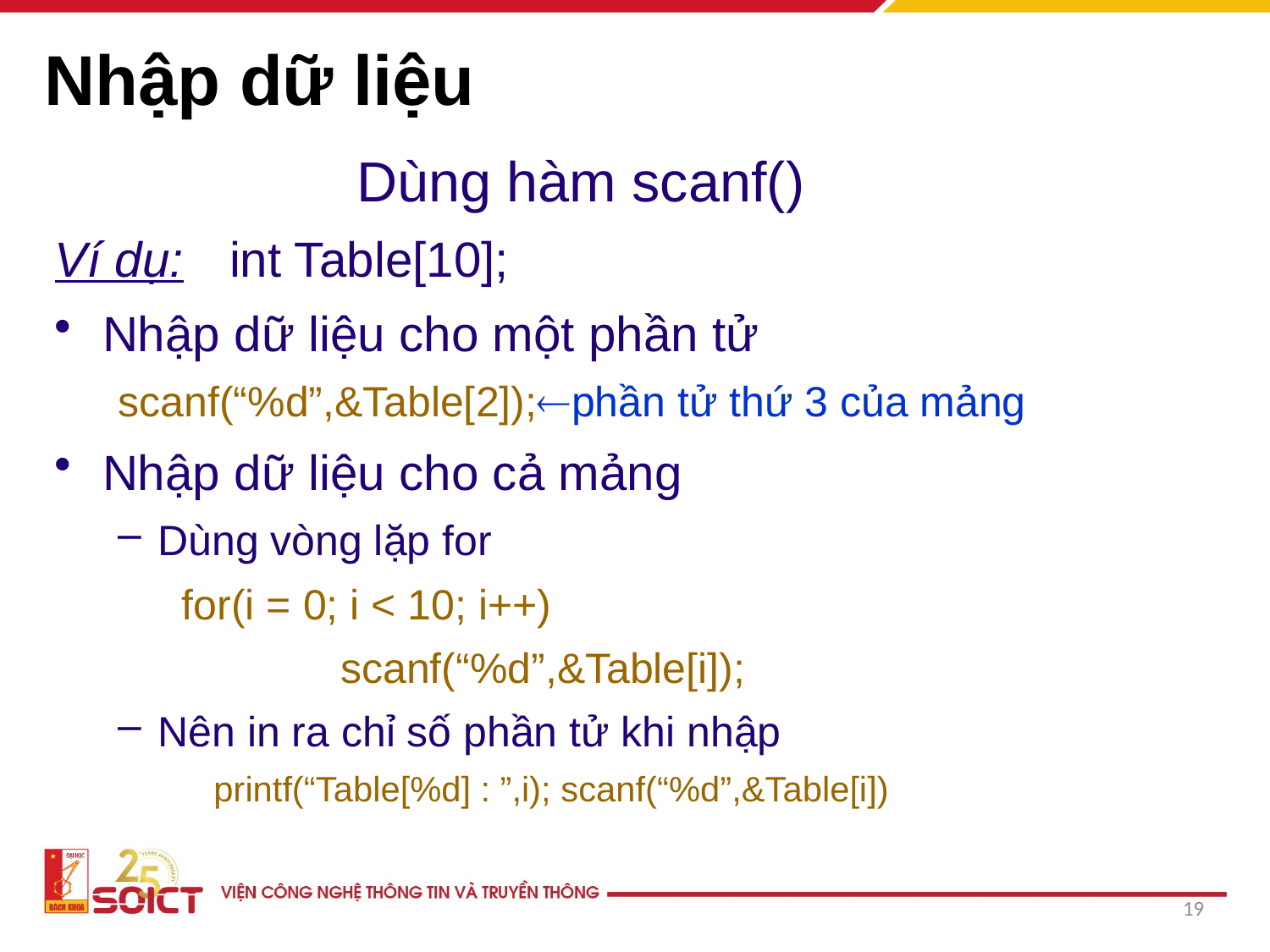

# Nhập dữ liệu
			Dùng hàm scanf()
Ví dụ:	int Table[10];
Nhập dữ liệu cho một phần tử
scanf(“%d”,&Table[2]);←phần tử thứ 3 của mảng
Nhập dữ liệu cho cả mảng
Dùng vòng lặp for
for(i = 0; i < 10; i++)
		scanf(“%d”,&Table[i]);
Nên in ra chỉ số phần tử khi nhập
	printf(“Table[%d] : ”,i); scanf(“%d”,&Table[i])
19